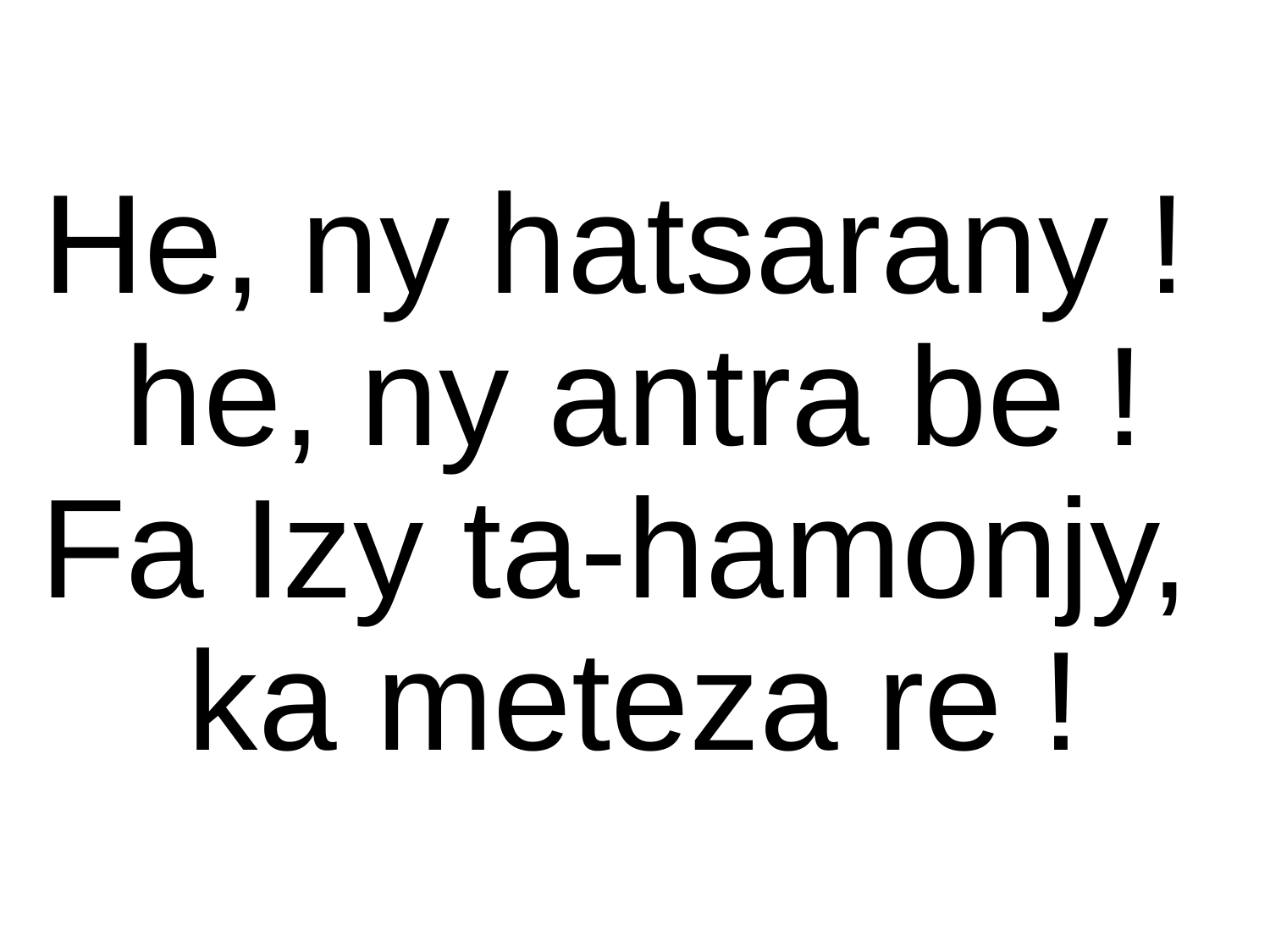

He, ny hatsarany !
he, ny antra be !
Fa Izy ta-hamonjy,
ka meteza re !